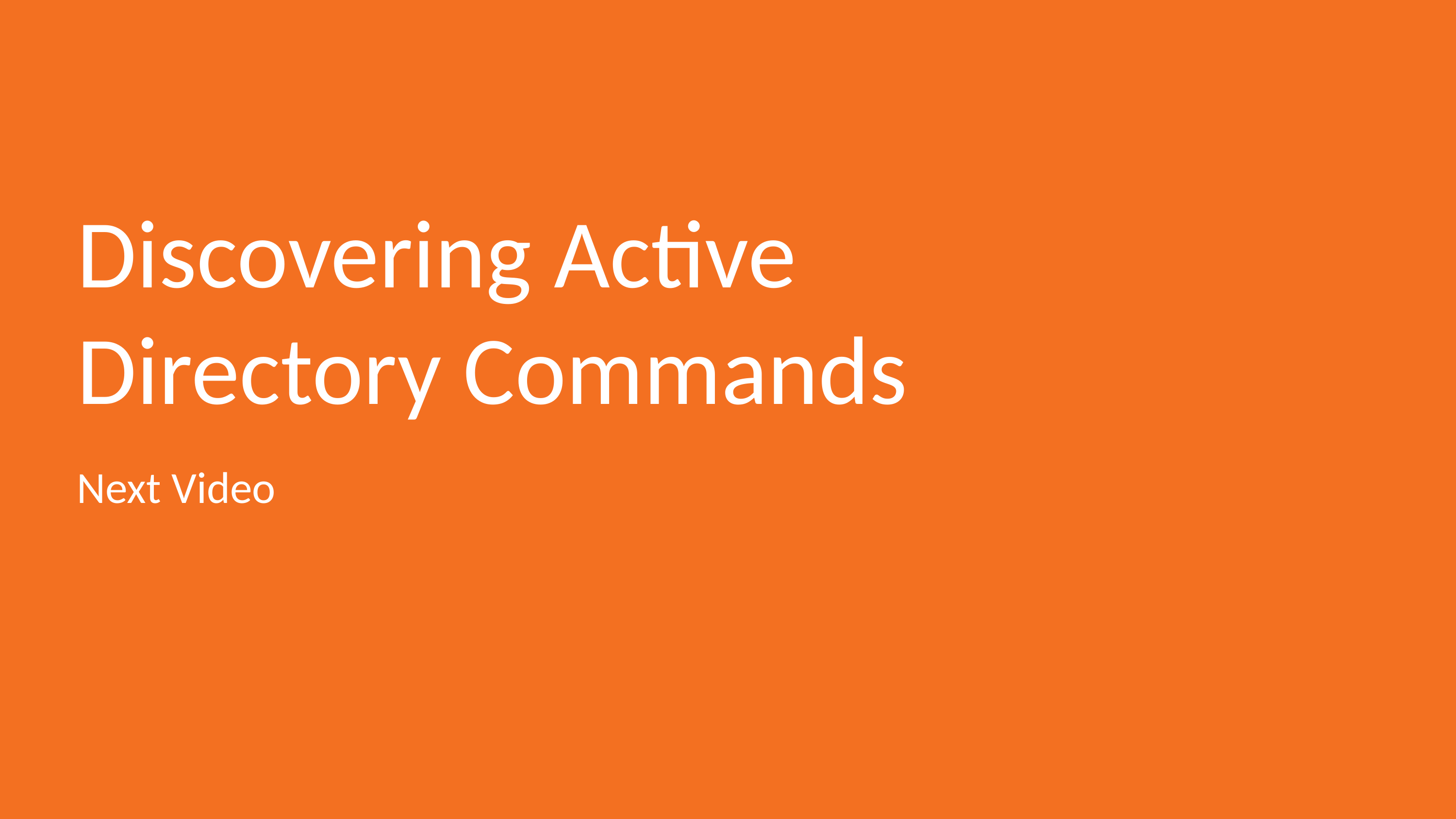

# Discovering Active Directory Commands
Next Video